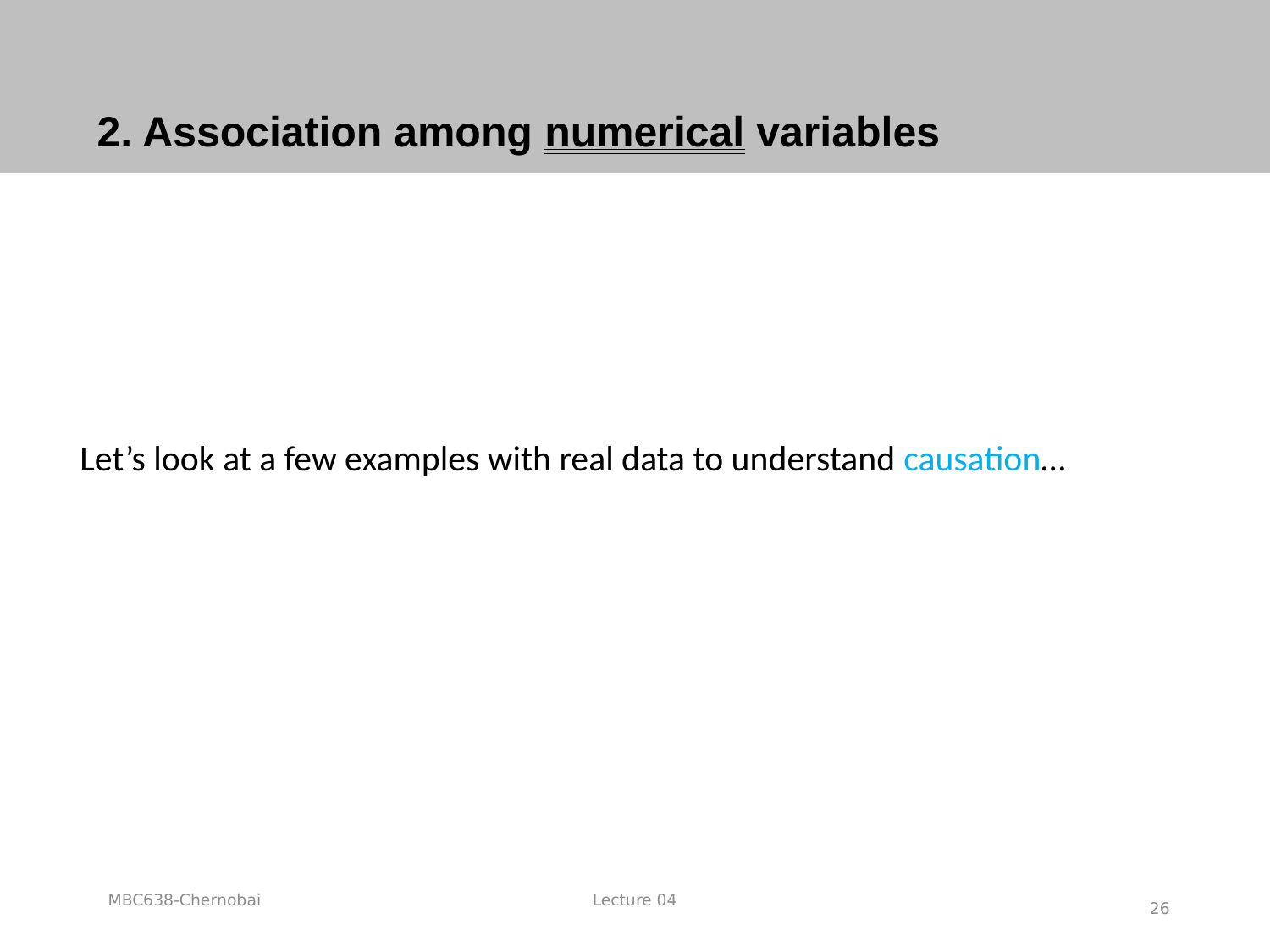

# 2. Association among numerical variables
Let’s look at a few examples with real data to understand causation…
MBC638-Chernobai
Lecture 04
26